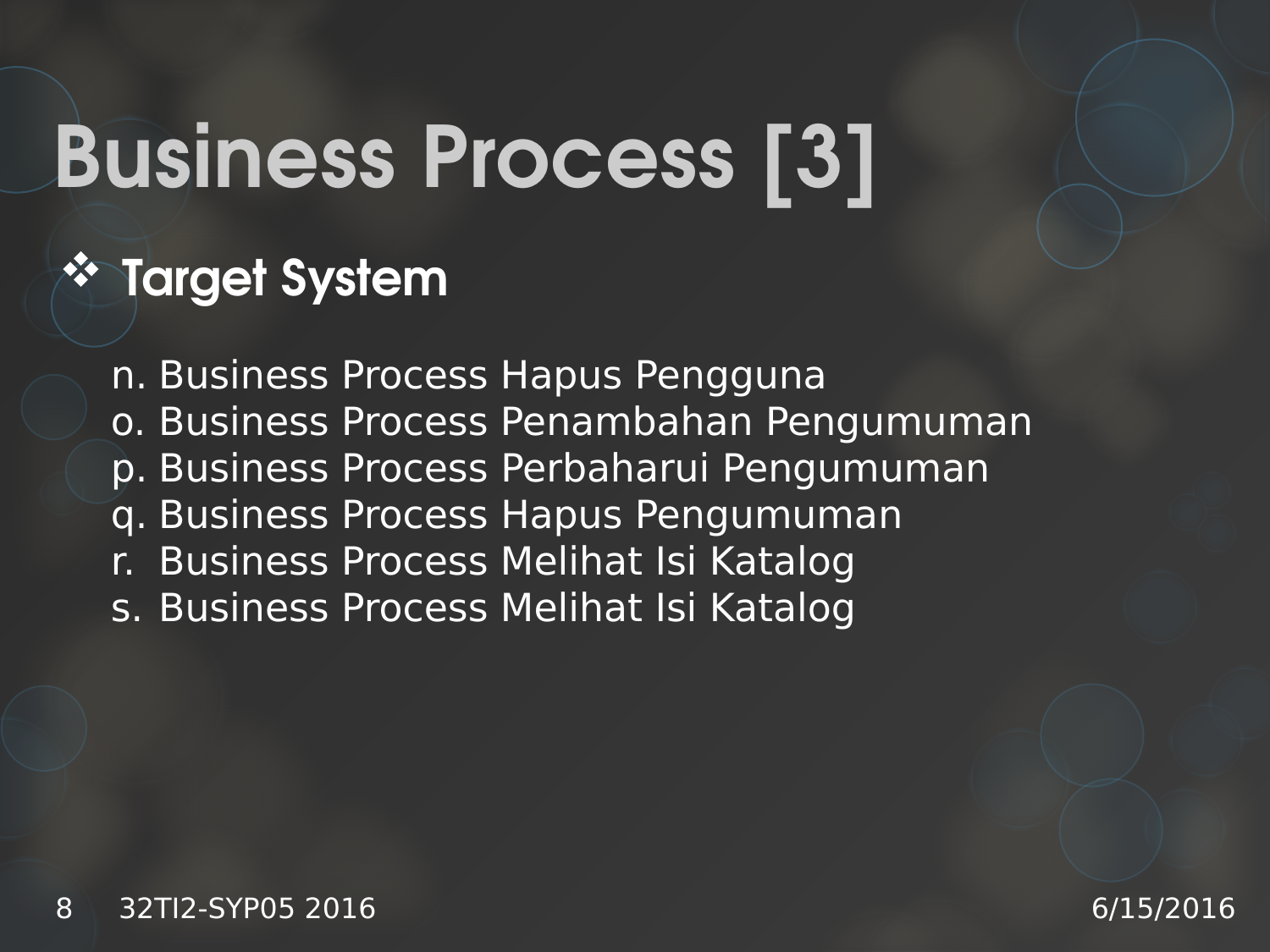

Business Process [3]
Target System

Business Process Hapus Pengguna
Business Process Penambahan Pengumuman
Business Process Perbaharui Pengumuman
Business Process Hapus Pengumuman
Business Process Melihat Isi Katalog
Business Process Melihat Isi Katalog
8
32TI2-SYP05 2016
6/15/2016